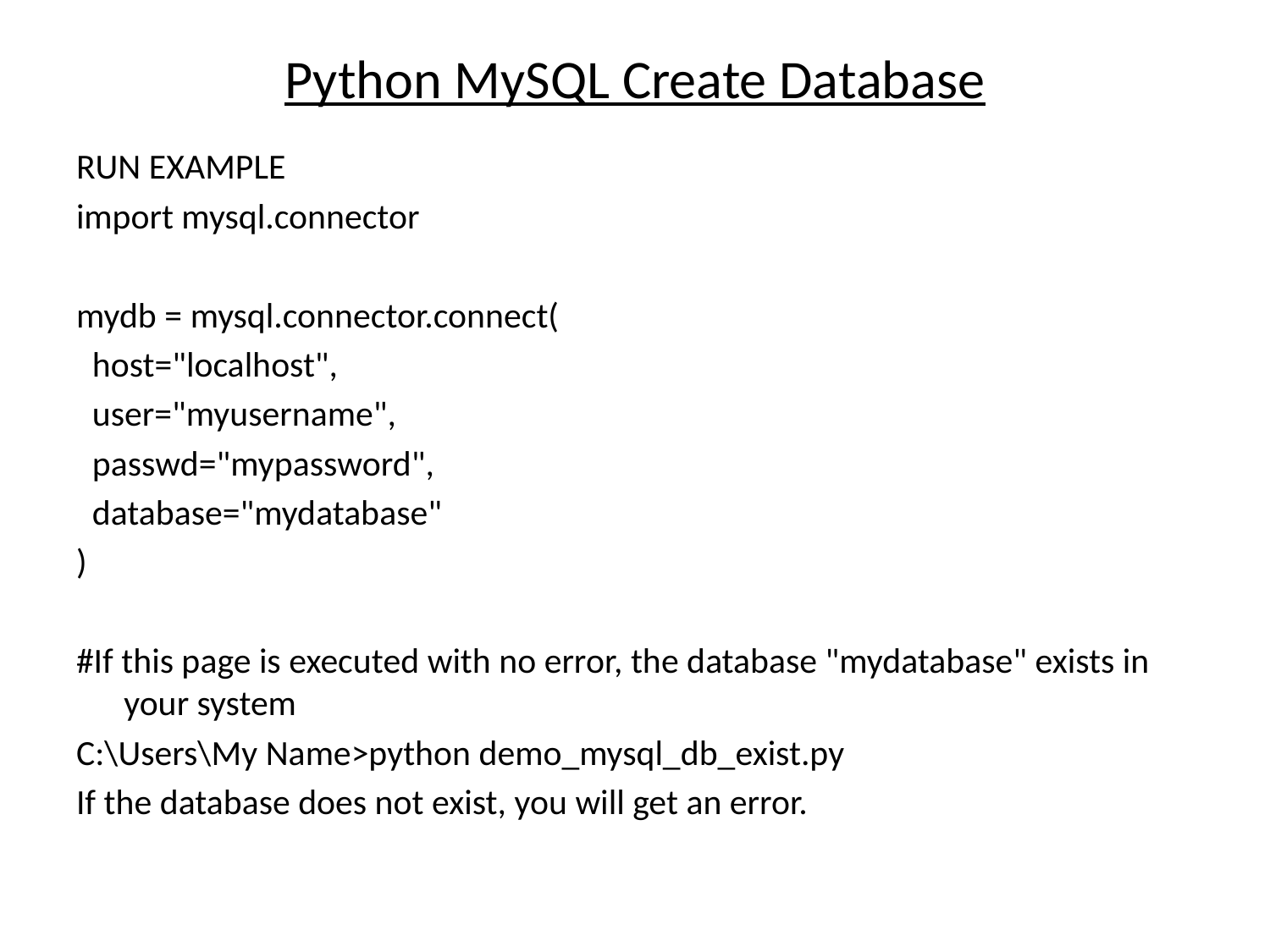

# Python MySQL Create Database
RUN EXAMPLE
import mysql.connector

mydb = mysql.connector.connect(
  host="localhost",
  user="myusername",
  passwd="mypassword",
  database="mydatabase"
)

#If this page is executed with no error, the database "mydatabase" exists in your system
C:\Users\My Name>python demo_mysql_db_exist.py
If the database does not exist, you will get an error.